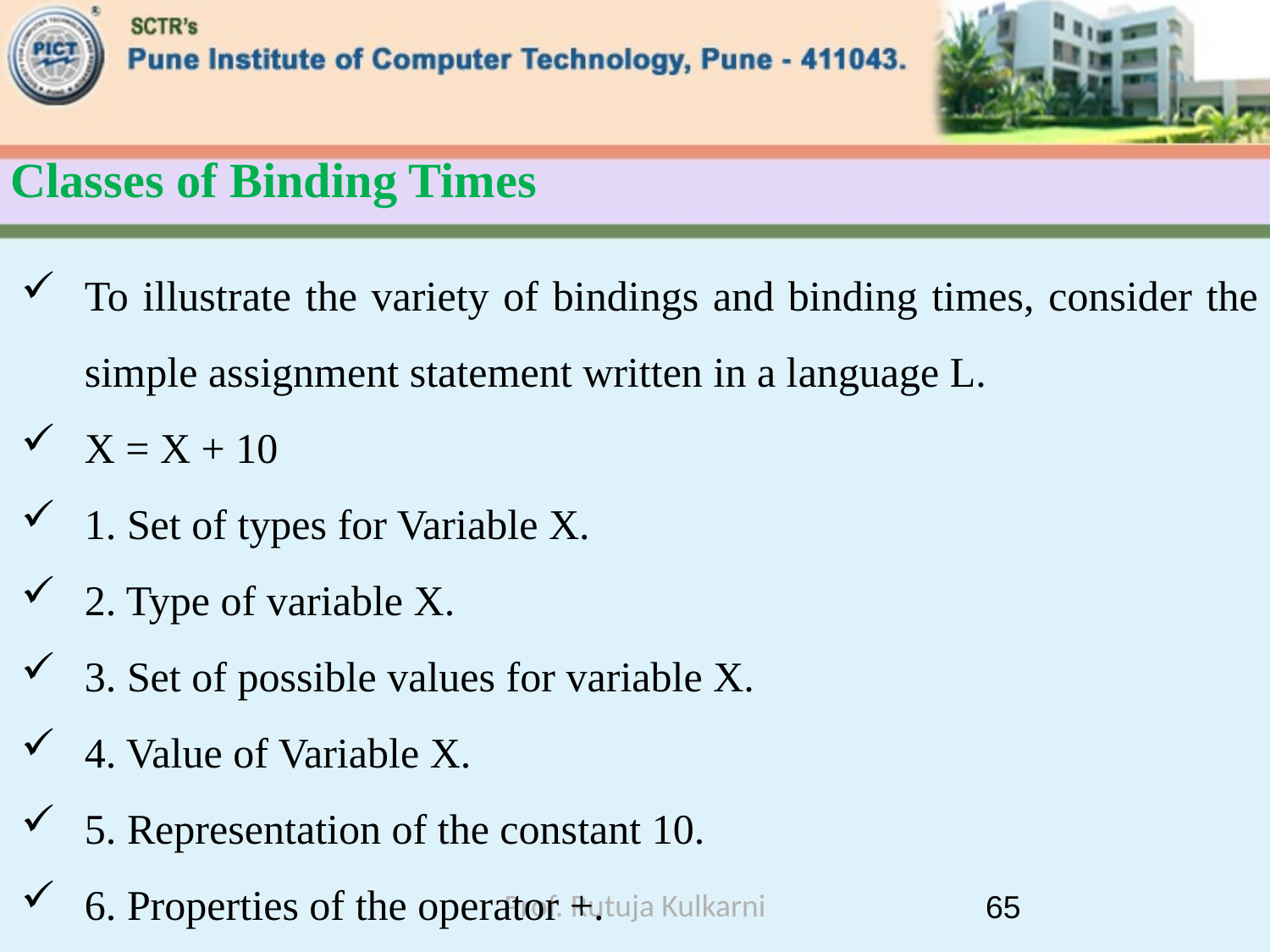

# Classes of Binding Times
To illustrate the variety of bindings and binding times, consider the simple assignment statement written in a language L.
X = X + 10
1. Set of types for Variable X.
2. Type of variable X.
3. Set of possible values for variable X.
4. Value of Variable X.
5. Representation of the constant 10.
6. Properties of the operator +.
Prof. Rutuja Kulkarni
65